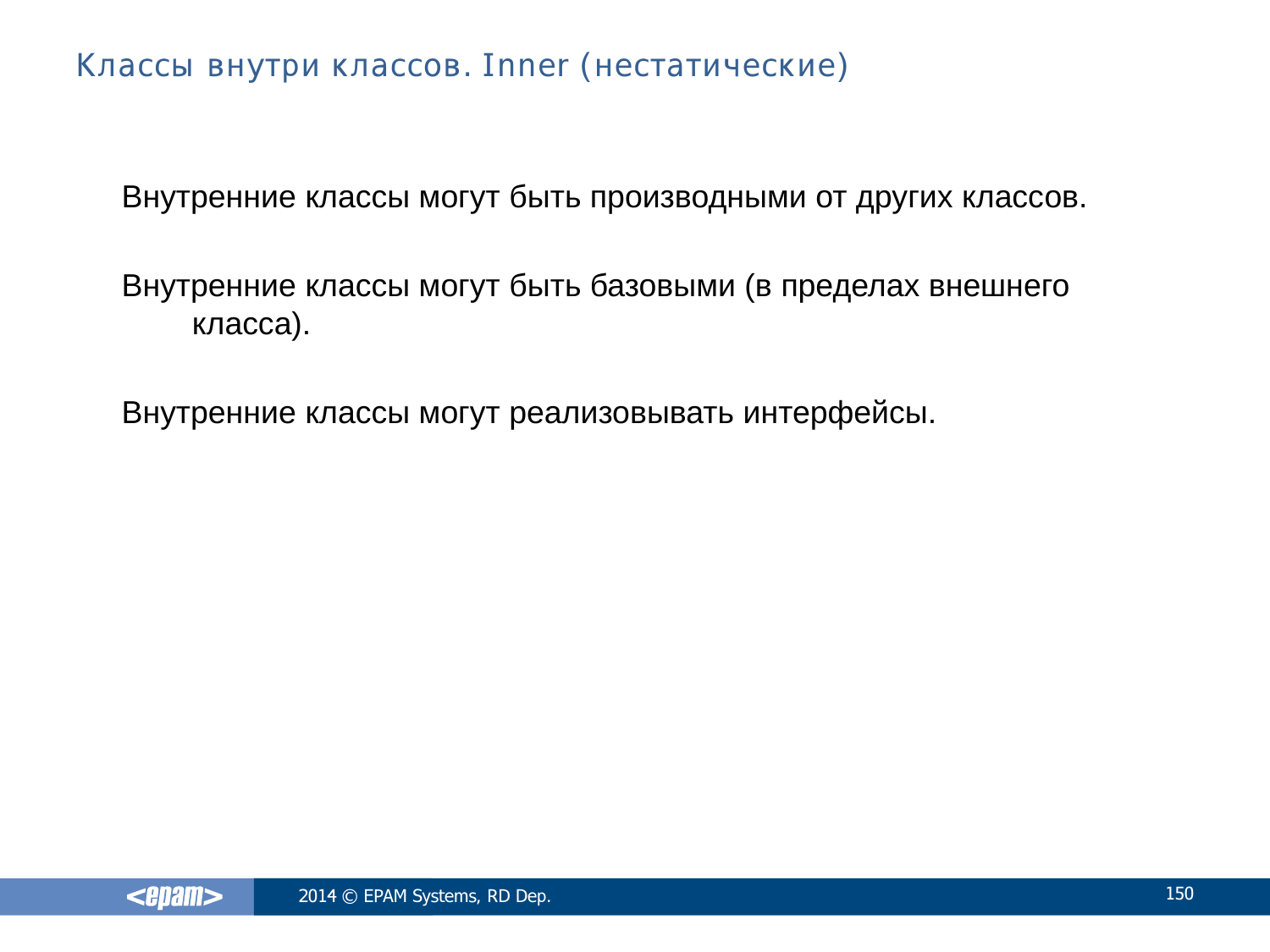

# Классы внутри классов. Inner (нестатические)
Внутренние классы могут быть производными от других классов.

Внутренние классы могут быть базовыми (в пределах внешнего класса).

Внутренние классы могут реализовывать интерфейсы.

150
2014 © EPAM Systems, RD Dep.